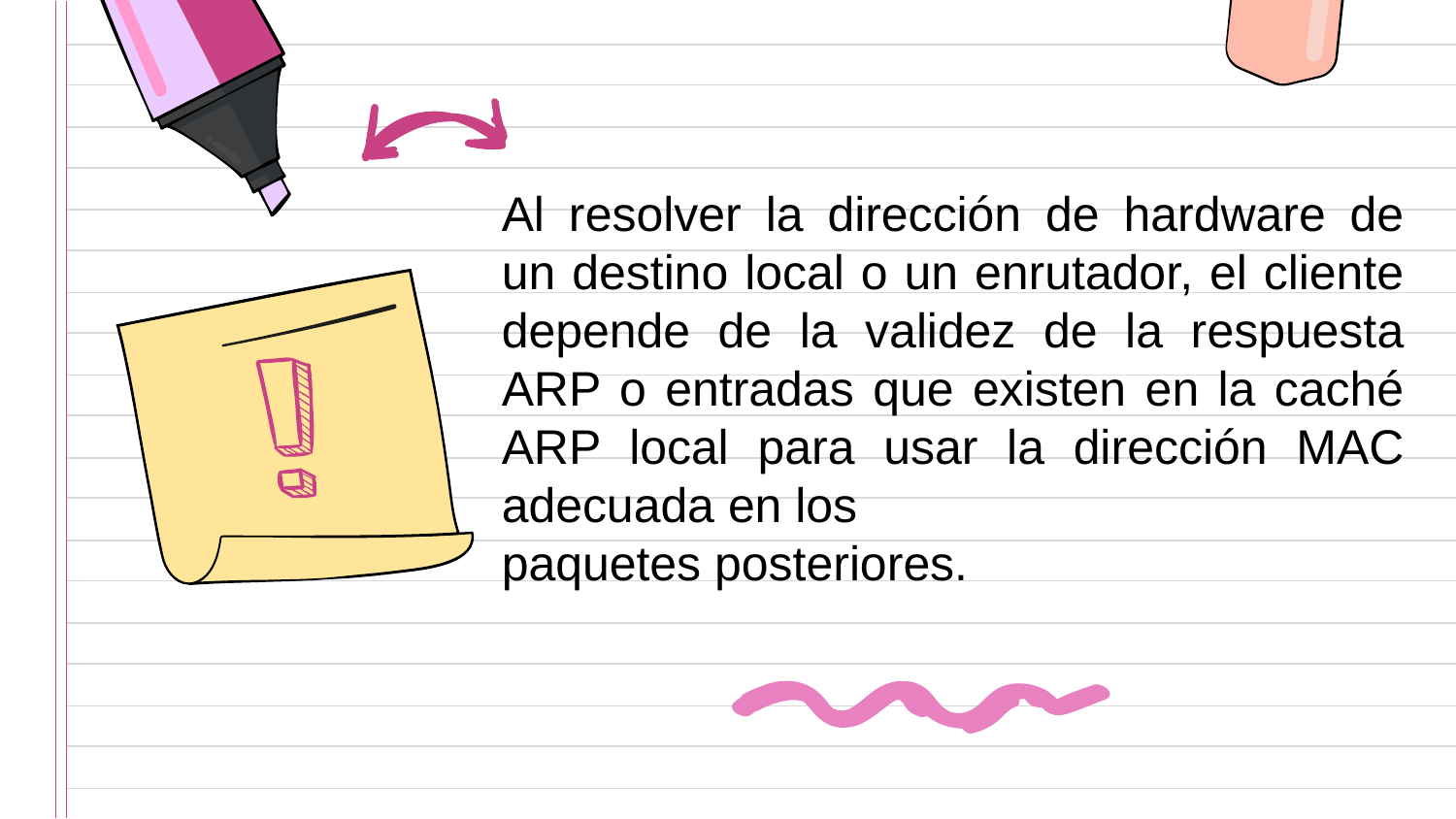

Al resolver la dirección de hardware de un destino local o un enrutador, el cliente depende de la validez de la respuesta ARP o entradas que existen en la caché ARP local para usar la dirección MAC adecuada en los
paquetes posteriores.